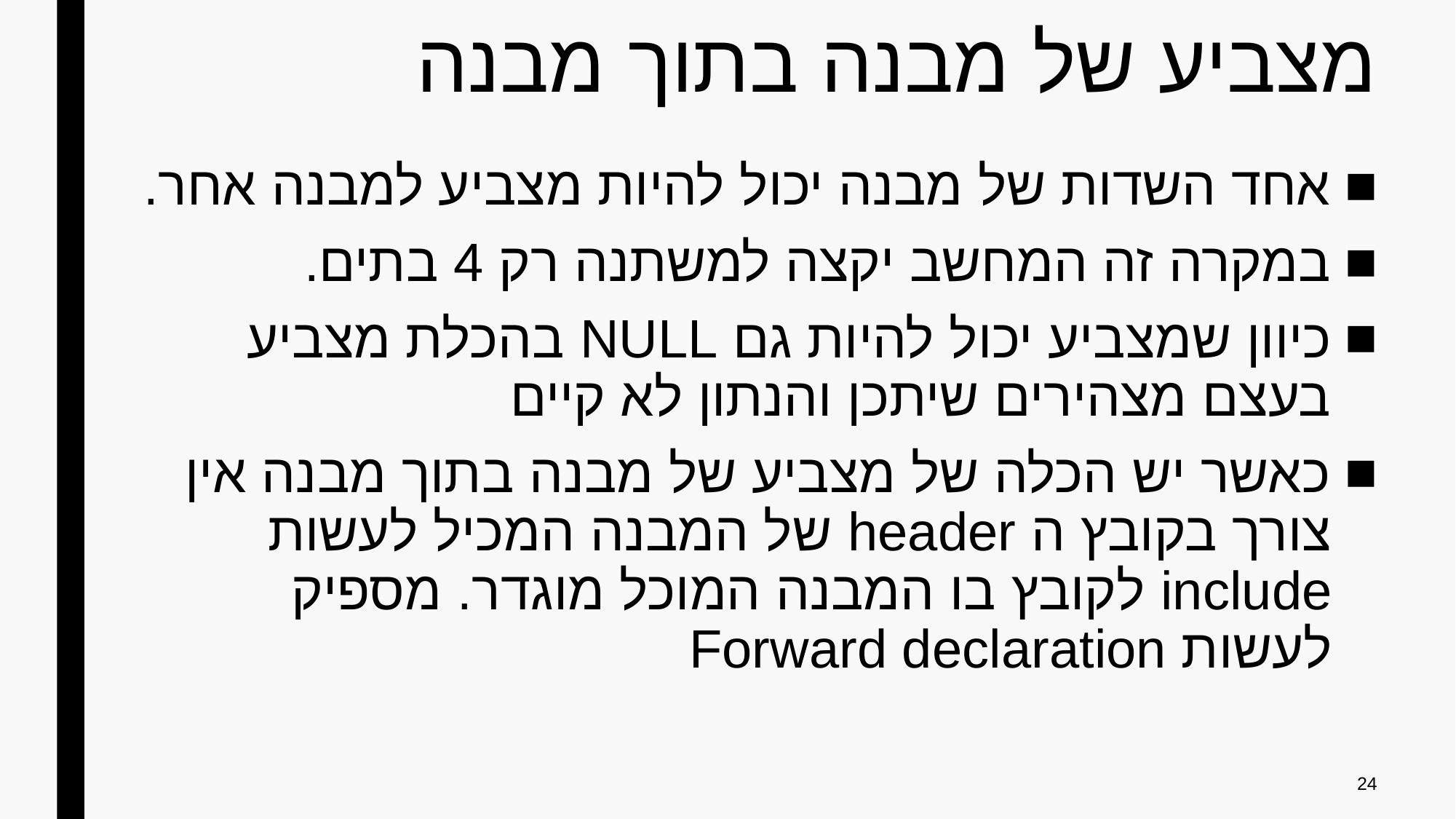

# מצביע של מבנה בתוך מבנה
אחד השדות של מבנה יכול להיות מצביע למבנה אחר.
במקרה זה המחשב יקצה למשתנה רק 4 בתים.
כיוון שמצביע יכול להיות גם NULL בהכלת מצביע בעצם מצהירים שיתכן והנתון לא קיים
כאשר יש הכלה של מצביע של מבנה בתוך מבנה אין צורך בקובץ ה header של המבנה המכיל לעשות include לקובץ בו המבנה המוכל מוגדר. מספיק לעשות Forward declaration
24